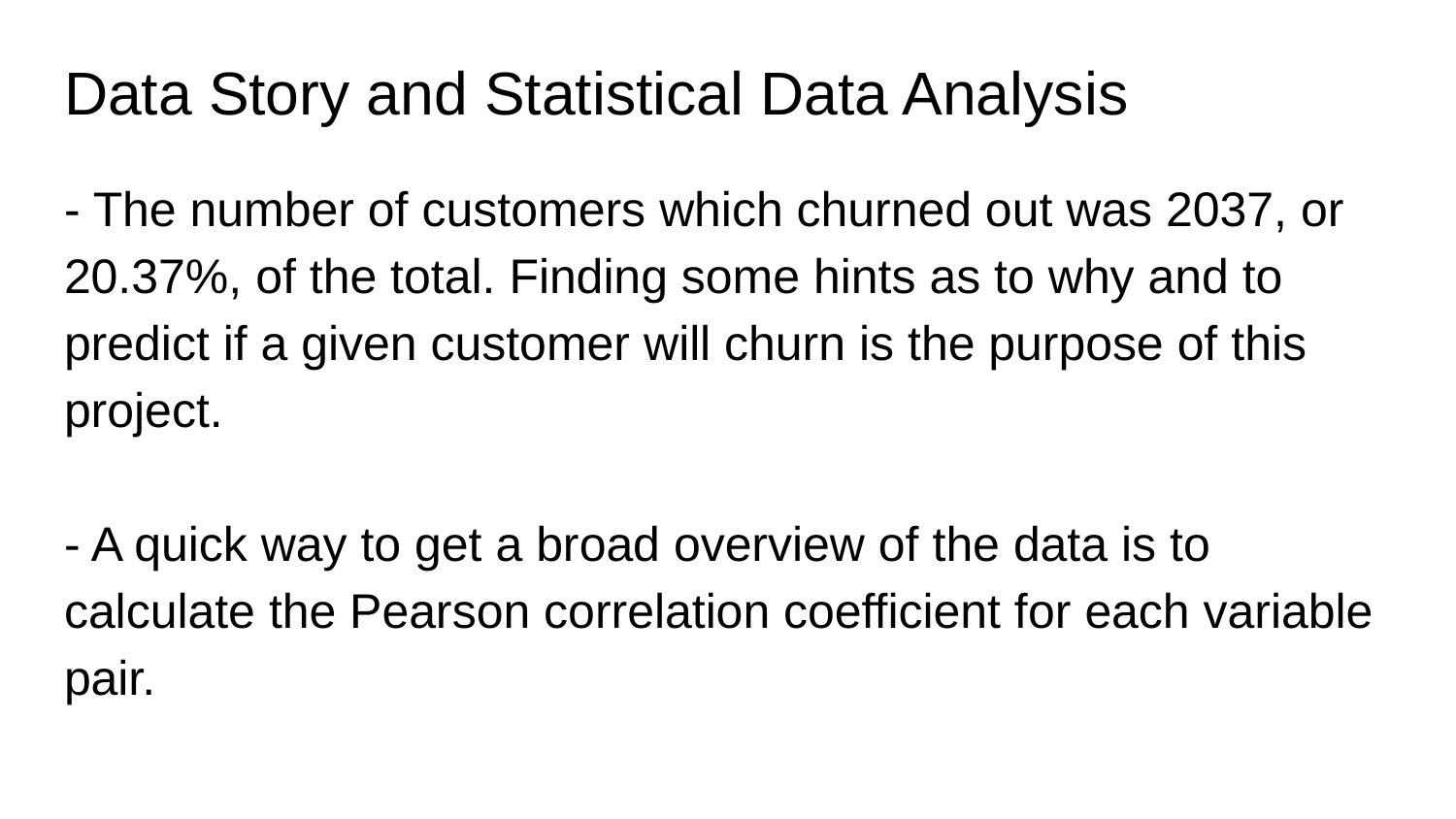

Data Story and Statistical Data Analysis

- The number of customers which churned out was 2037, or 20.37%, of the total. Finding some hints as to why and to predict if a given customer will churn is the purpose of this project.

- A quick way to get a broad overview of the data is to calculate the Pearson correlation coefficient for each variable pair.